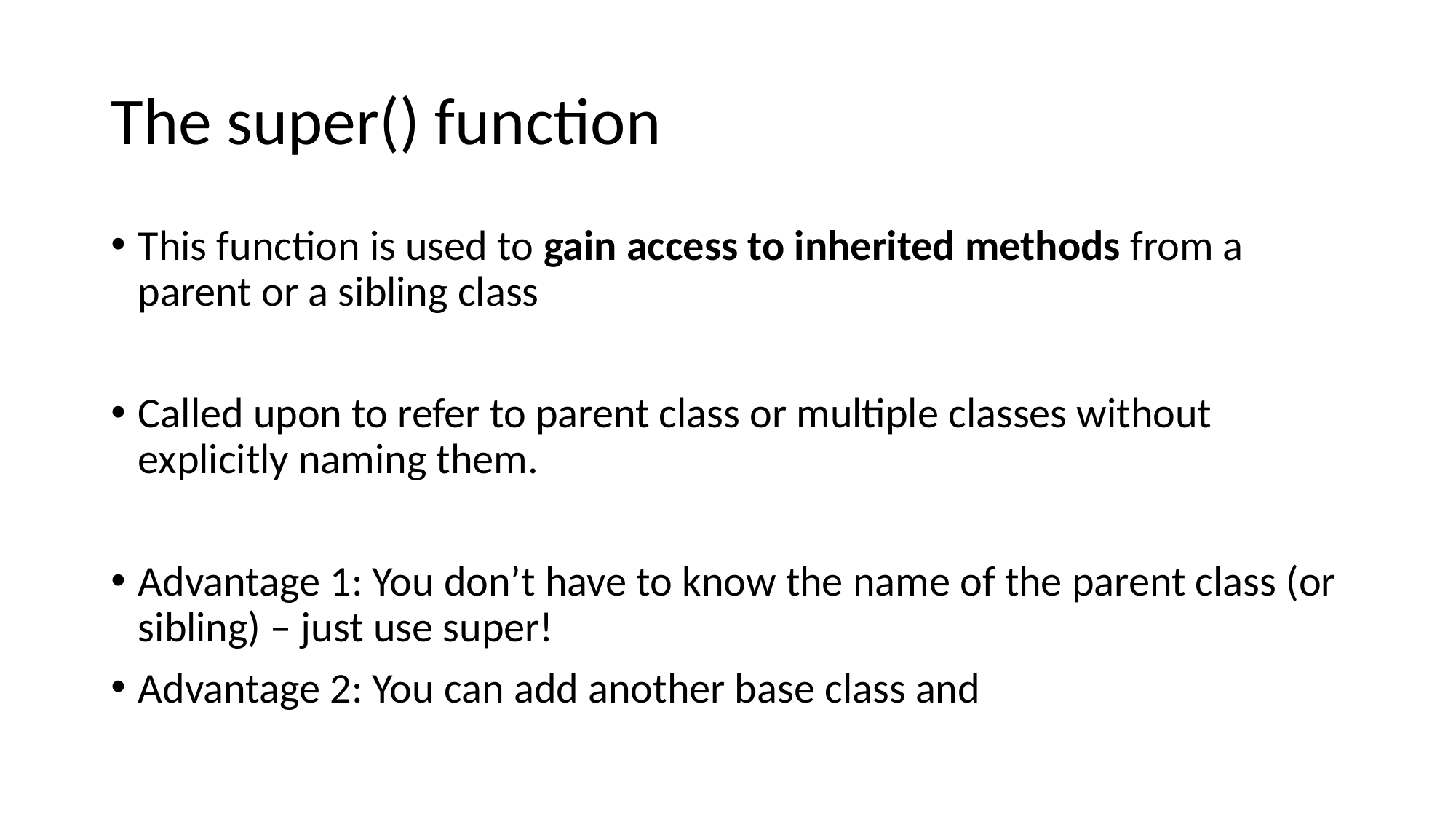

# The super() function
This function is used to gain access to inherited methods from a parent or a sibling class

Called upon to refer to parent class or multiple classes without explicitly naming them.

Advantage 1: You don’t have to know the name of the parent class (or sibling) – just use super!
Advantage 2: You can add another base class and